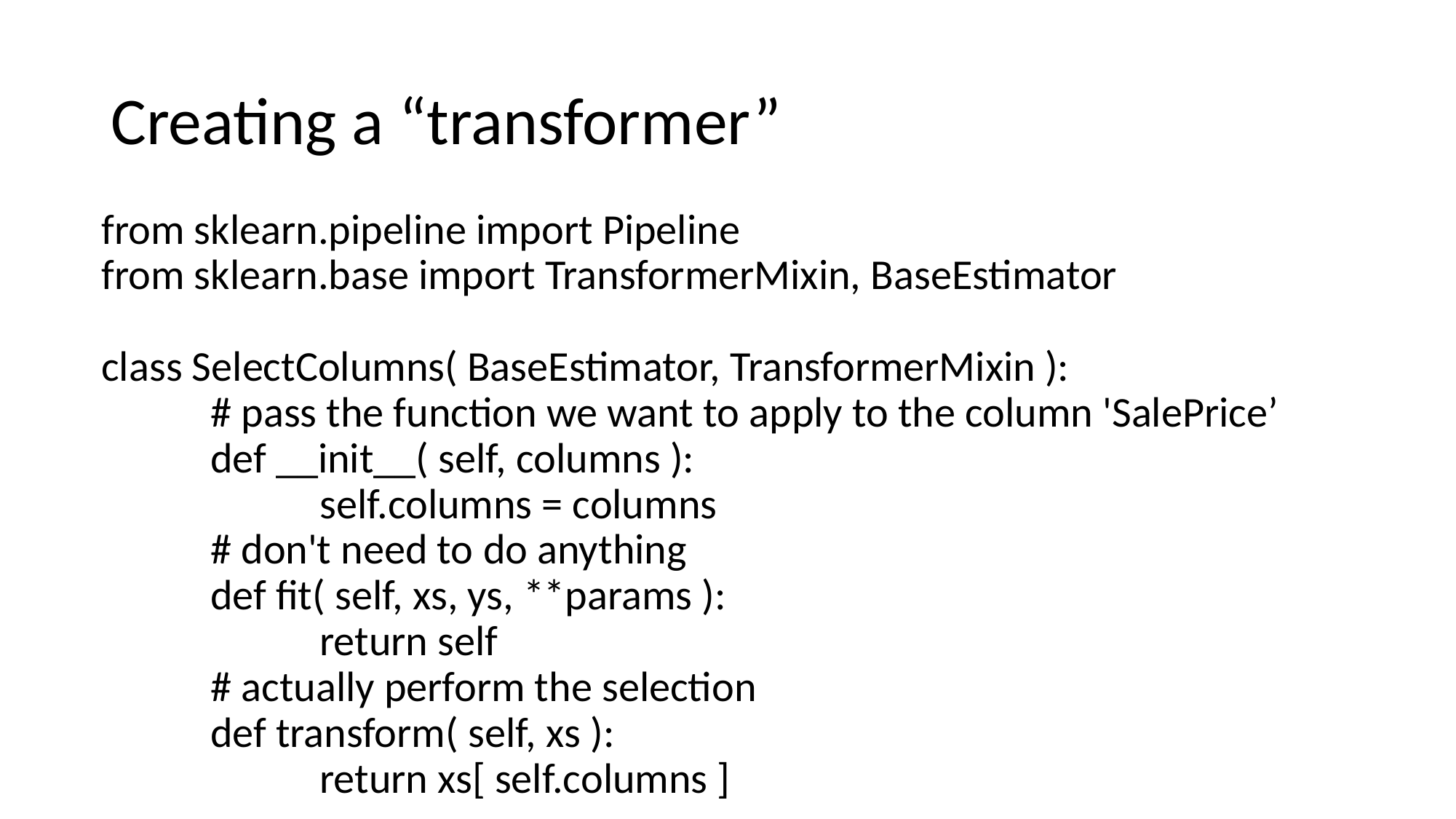

# Creating a “transformer”
from sklearn.pipeline import Pipeline
from sklearn.base import TransformerMixin, BaseEstimator
class SelectColumns( BaseEstimator, TransformerMixin ):
	# pass the function we want to apply to the column 'SalePrice’
	def __init__( self, columns ):
		self.columns = columns
	# don't need to do anything
	def fit( self, xs, ys, **params ):
		return self
	# actually perform the selection
	def transform( self, xs ):
		return xs[ self.columns ]